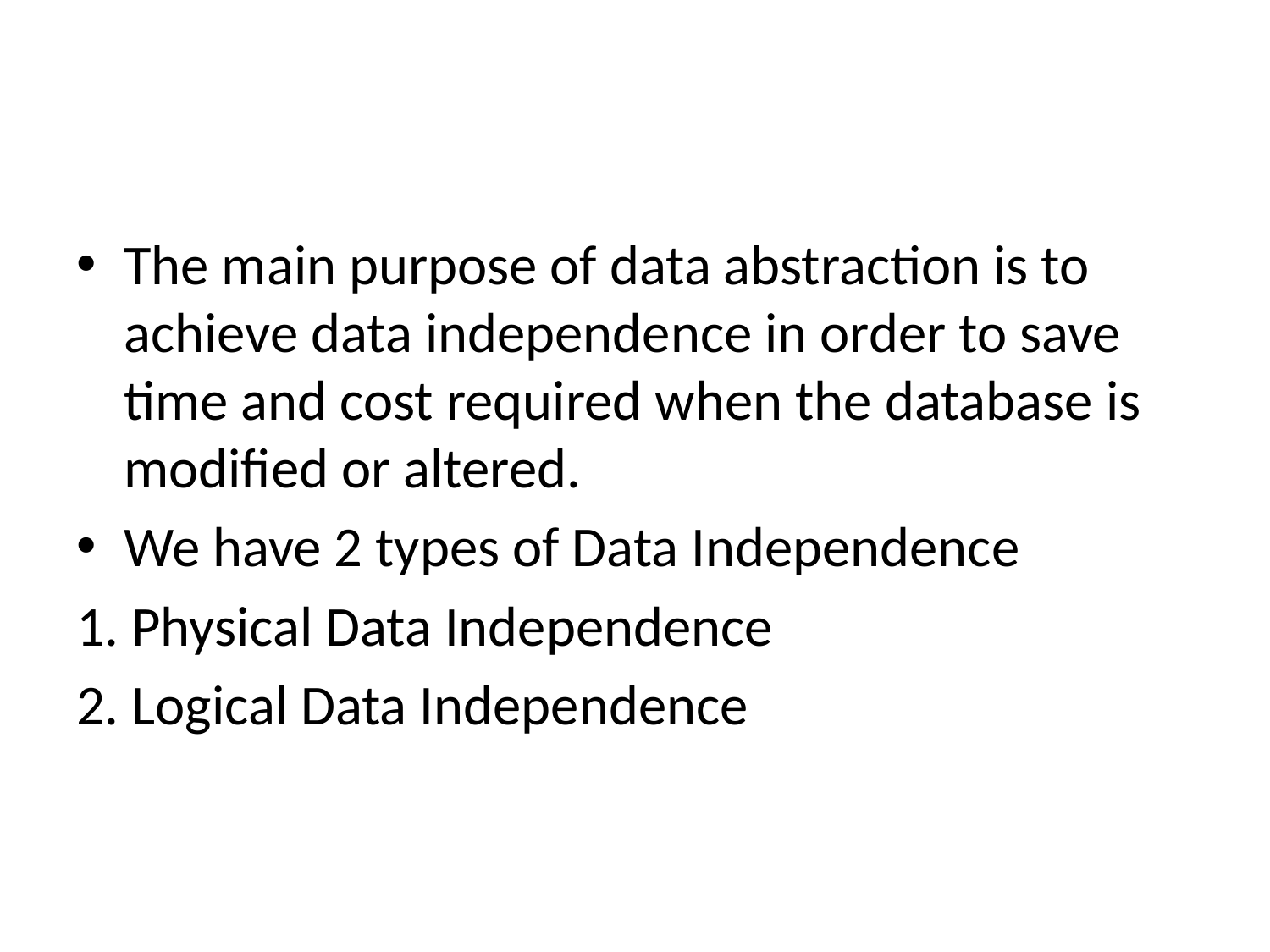

#
The main purpose of data abstraction is to achieve data independence in order to save time and cost required when the database is modified or altered.
We have 2 types of Data Independence
1. Physical Data Independence
2. Logical Data Independence